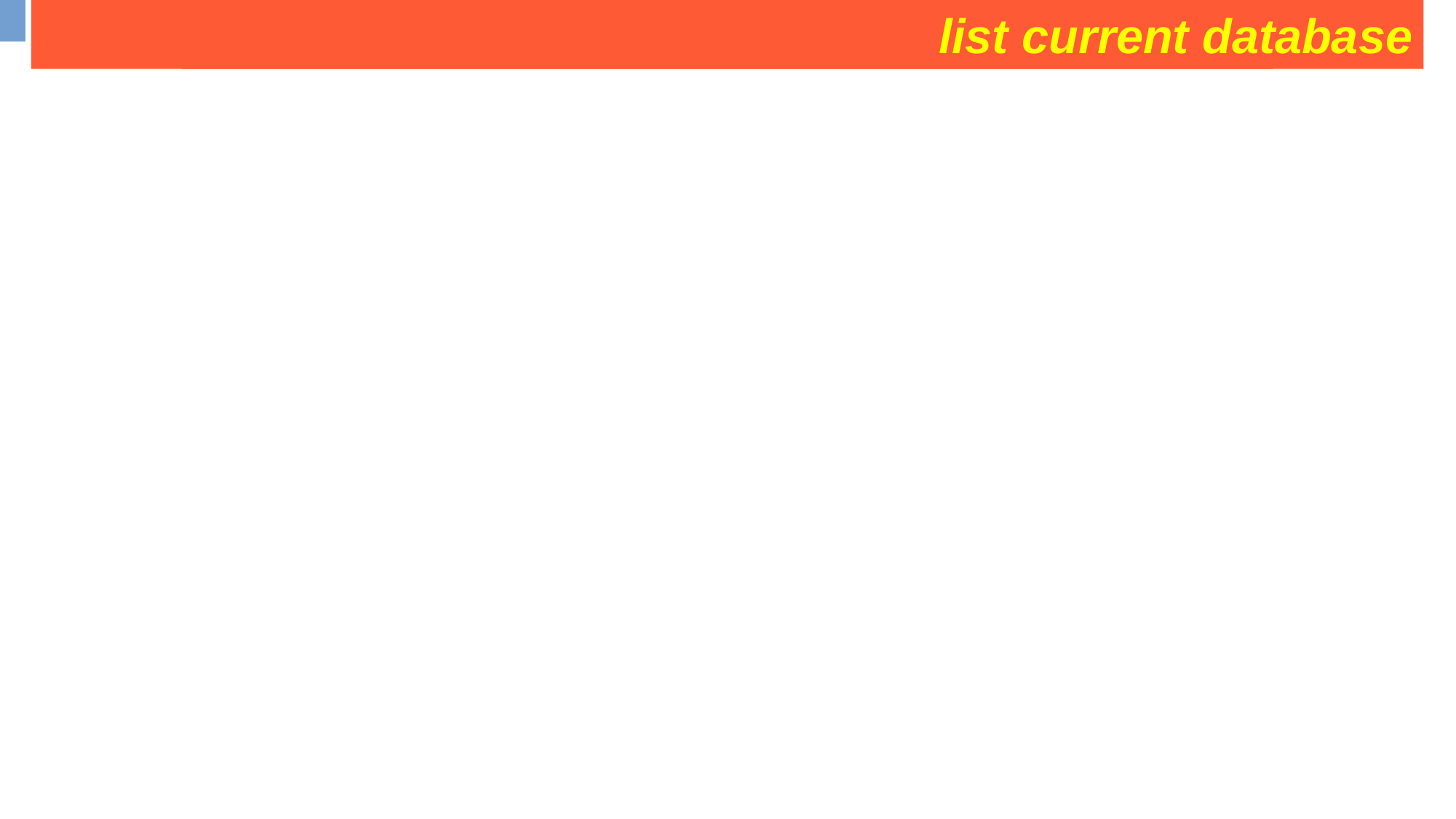

list current database
some operation on movies collection